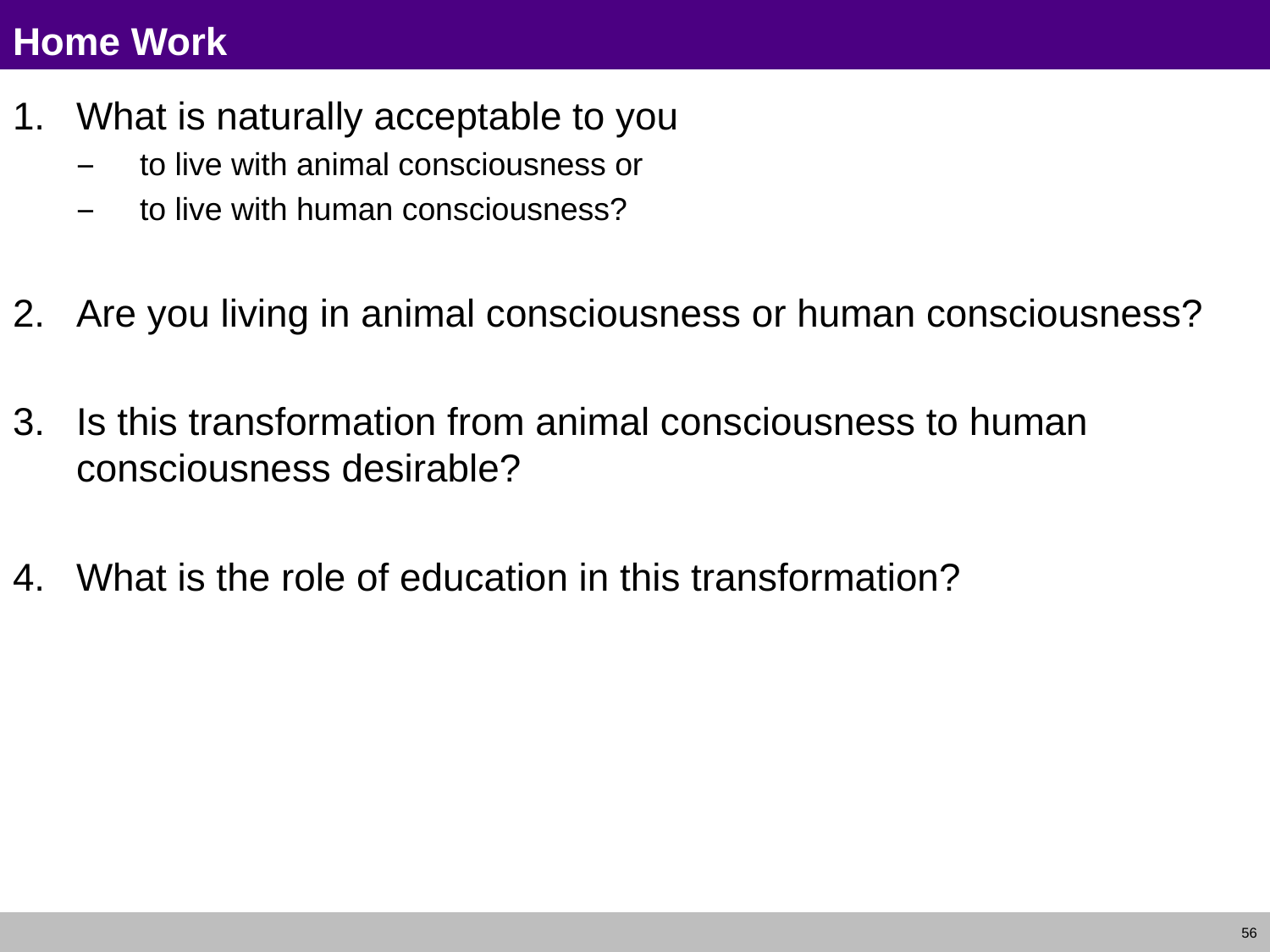

# Home Work
What is naturally acceptable to you
to live with animal consciousness or
to live with human consciousness?

Are you living in animal consciousness or human consciousness?

Is this transformation from animal consciousness to human consciousness desirable?

What is the role of education in this transformation?